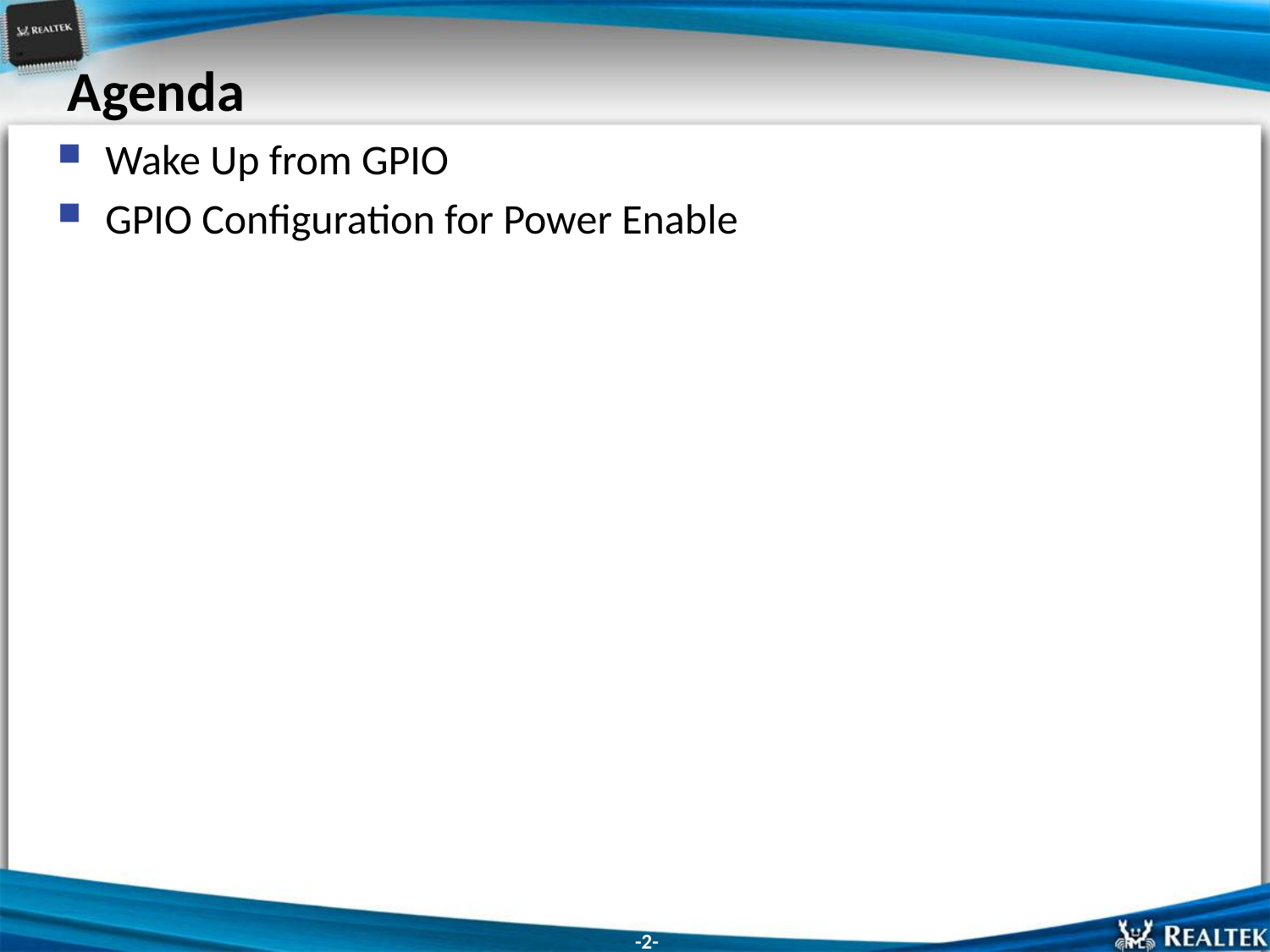

# Agenda
Wake Up from GPIO
GPIO Configuration for Power Enable

-2-